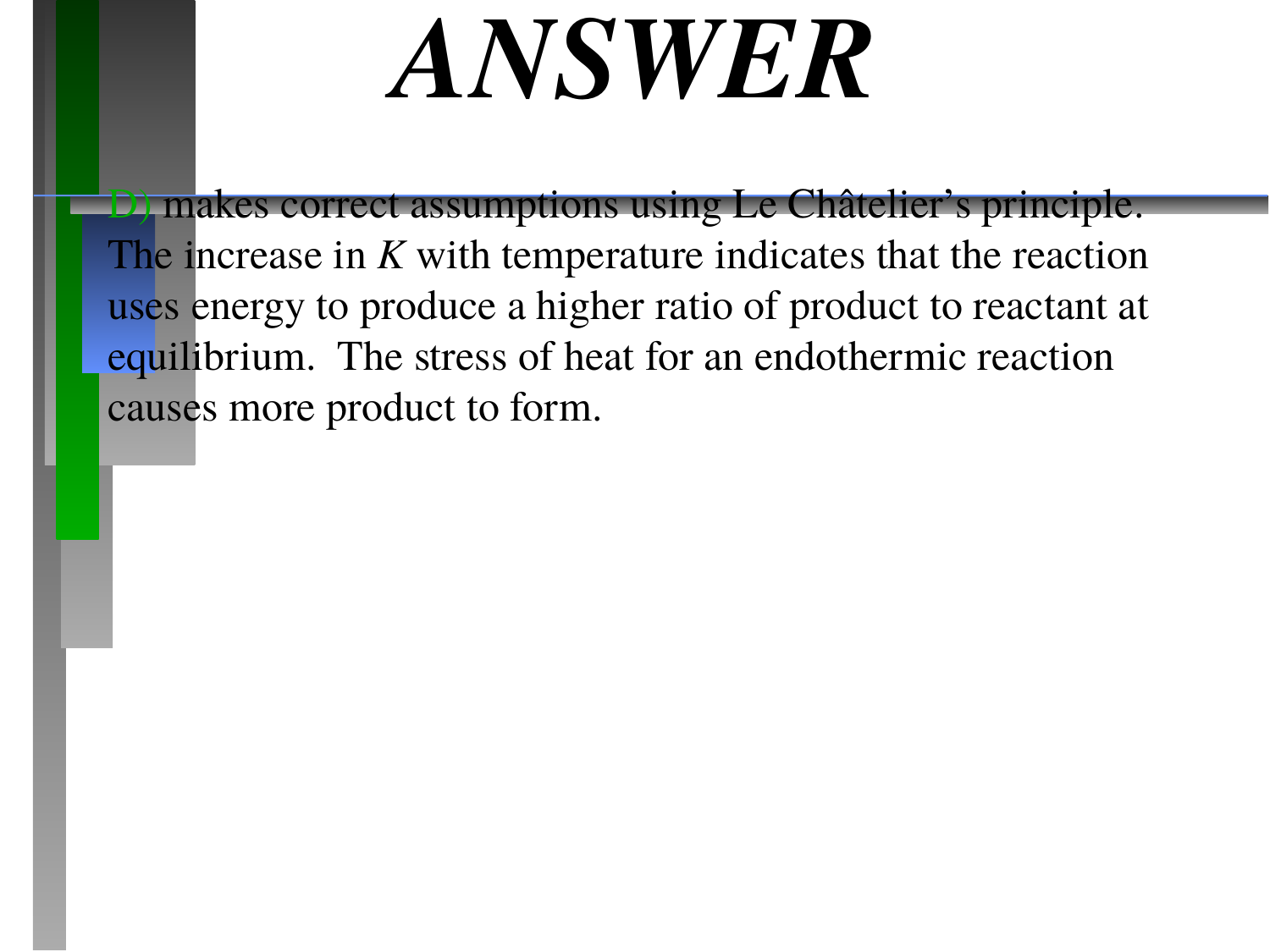

# ANSWER
D) makes correct assumptions using Le Châtelier’s principle.  The increase in K with temperature indicates that the reaction uses energy to produce a higher ratio of product to reactant at equilibrium.  The stress of heat for an endothermic reaction causes more product to form.